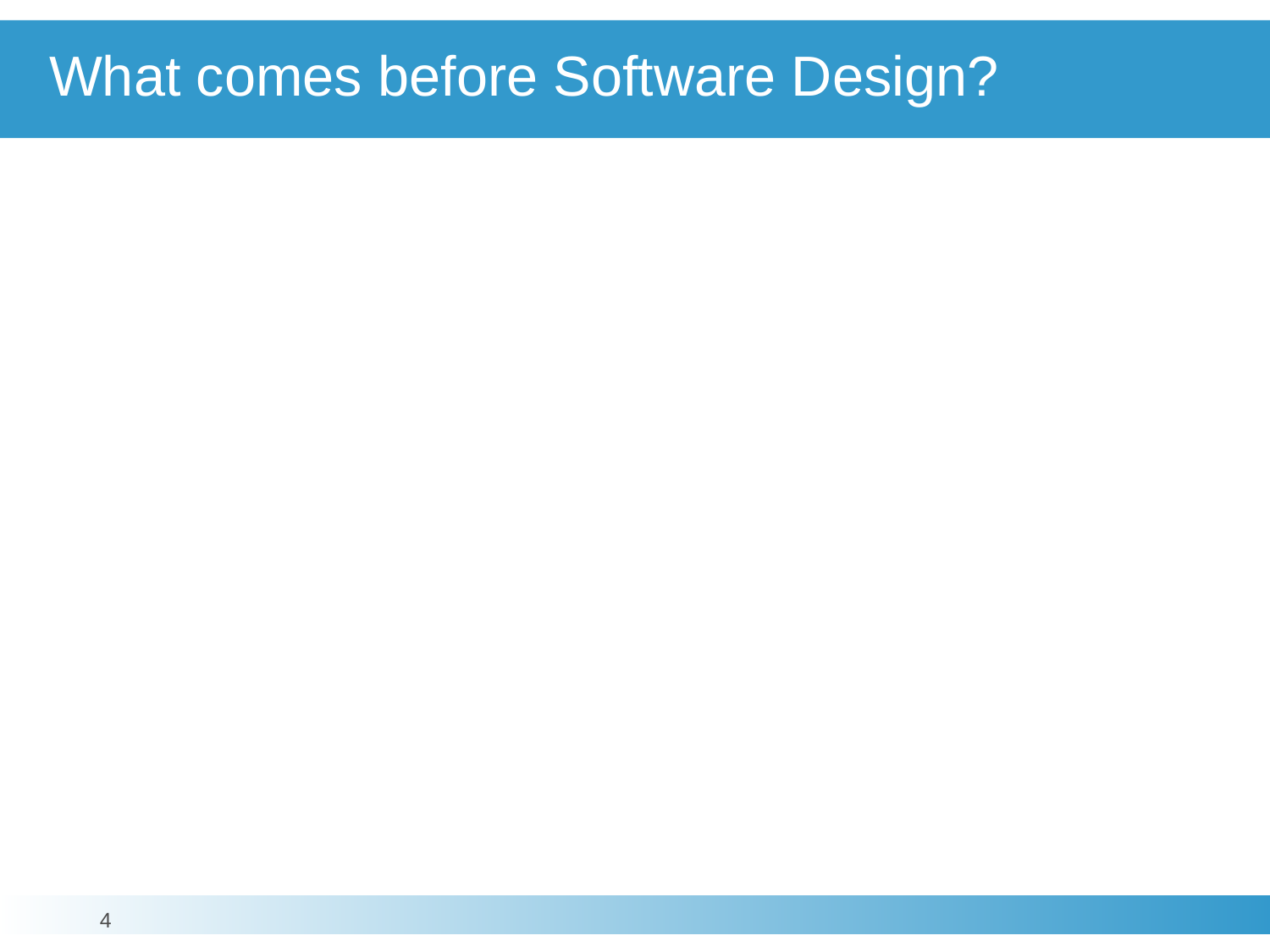

# What comes before Software Design?
4